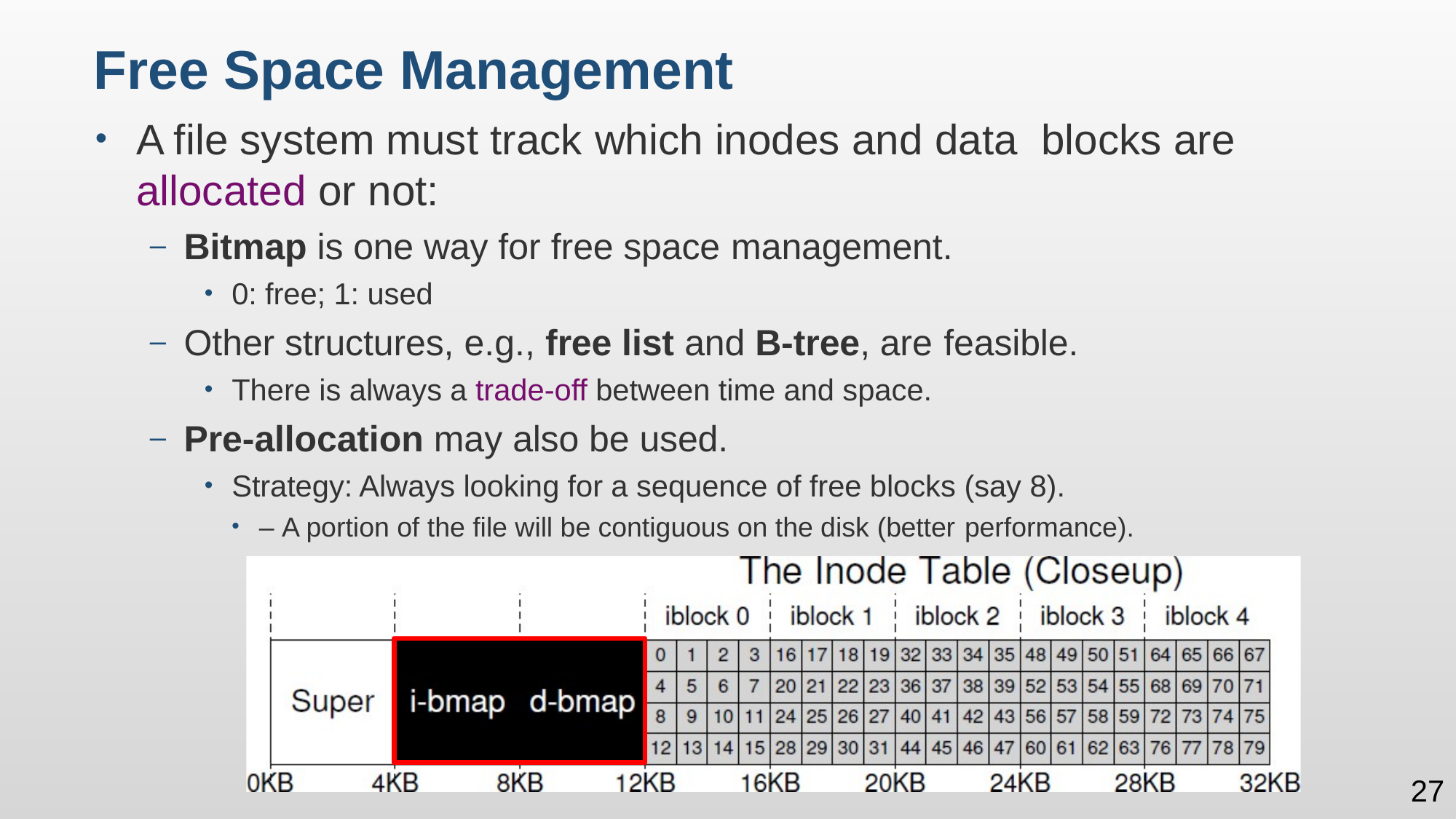

Free Space Management
A file system must track which inodes and data  blocks are allocated or not:
Bitmap is one way for free space management.
0: free; 1: used
Other structures, e.g., free list and B-tree, are feasible.
There is always a trade-off between time and space.
Pre-allocation may also be used.
Strategy: Always looking for a sequence of free blocks (say 8).
– A portion of the file will be contiguous on the disk (better performance).

27